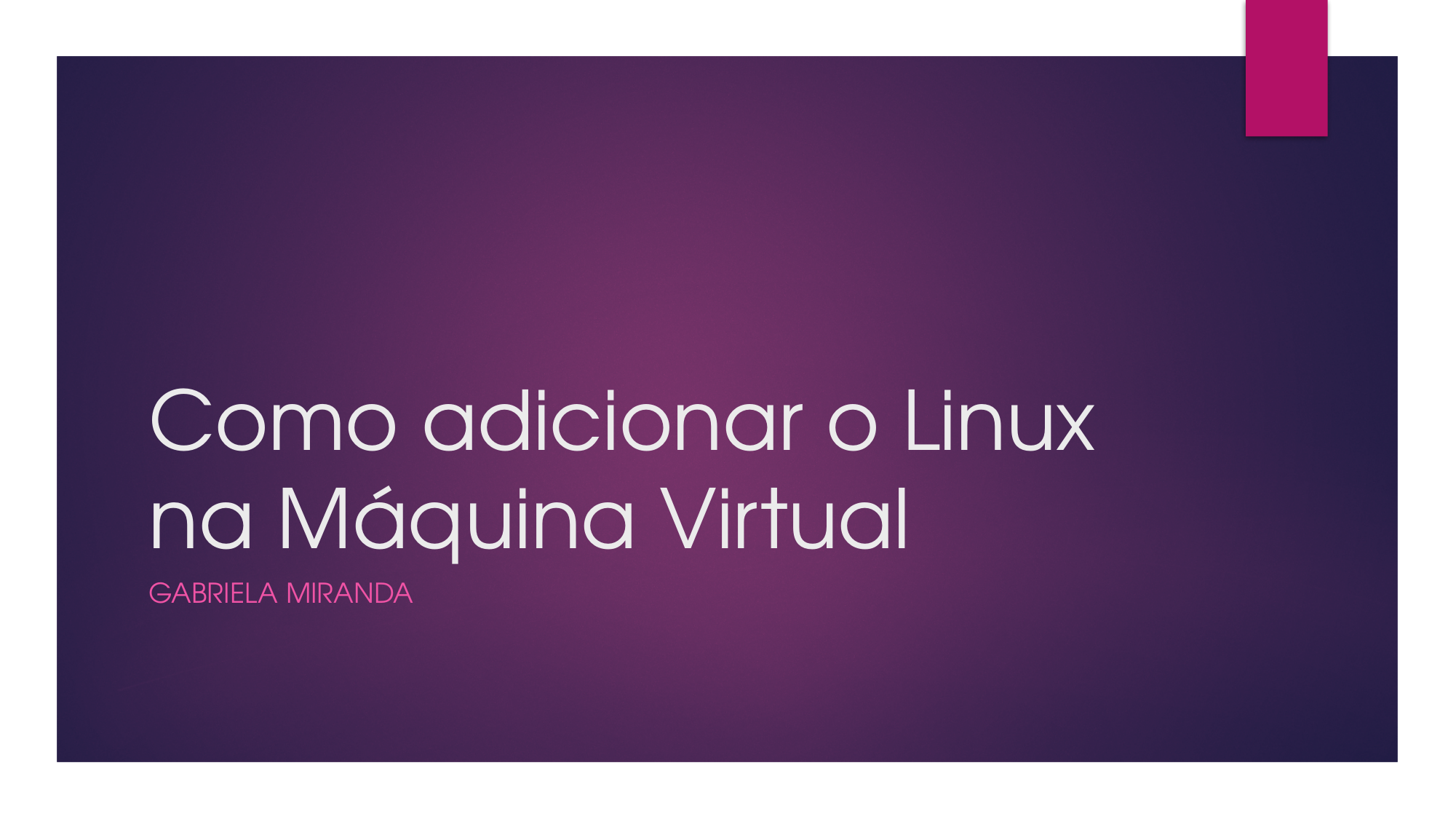

# Como adicionar o Linux na Máquina Virtual
Gabriela Miranda